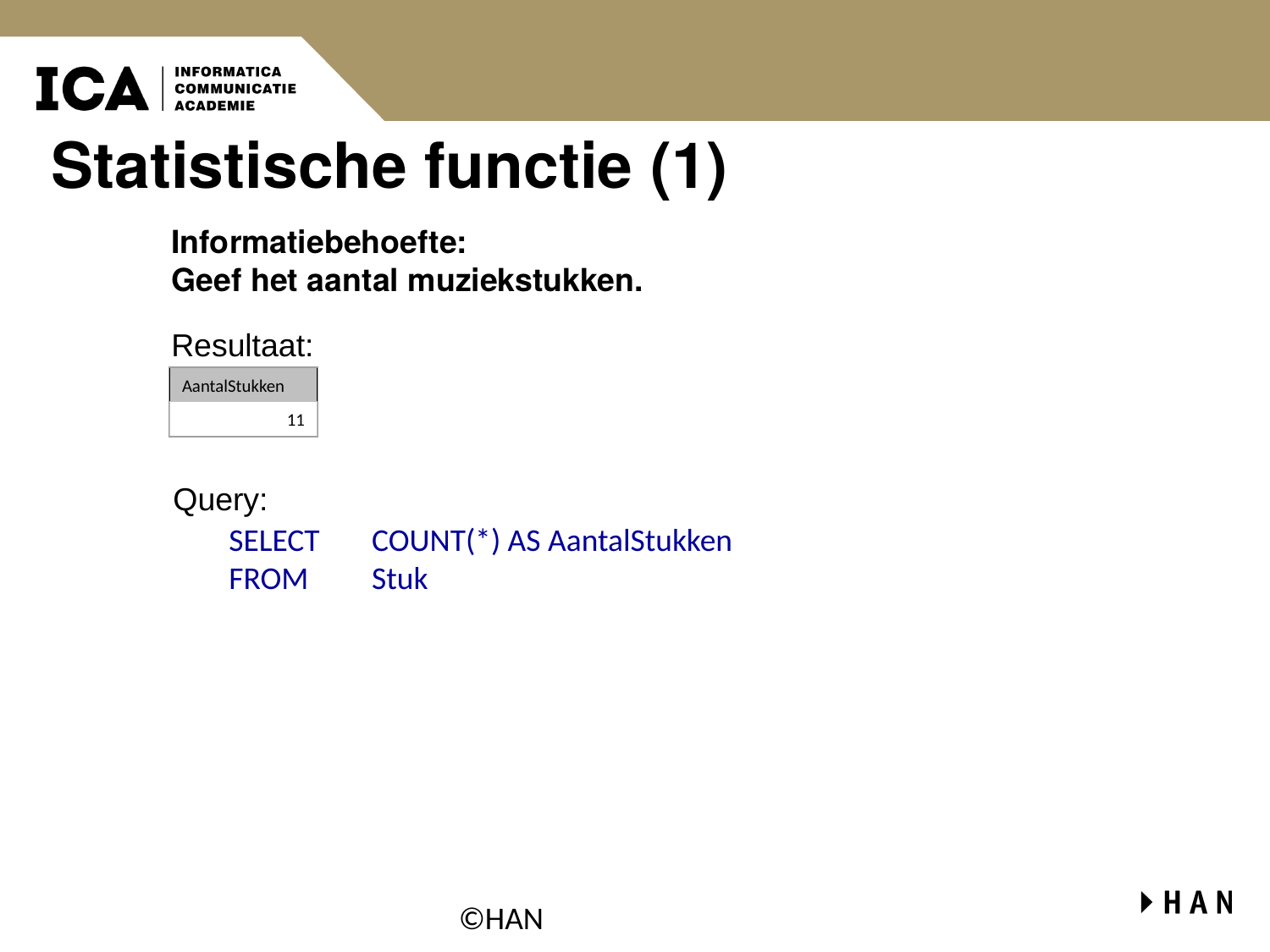

# Statistische functie (1)
Informatiebehoefte:
Geef het aantal muziekstukken.
Resultaat:

AantalStukken

11

Query:
SELECT	COUNT(*) AS AantalStukken
FROM	Stuk
©HAN